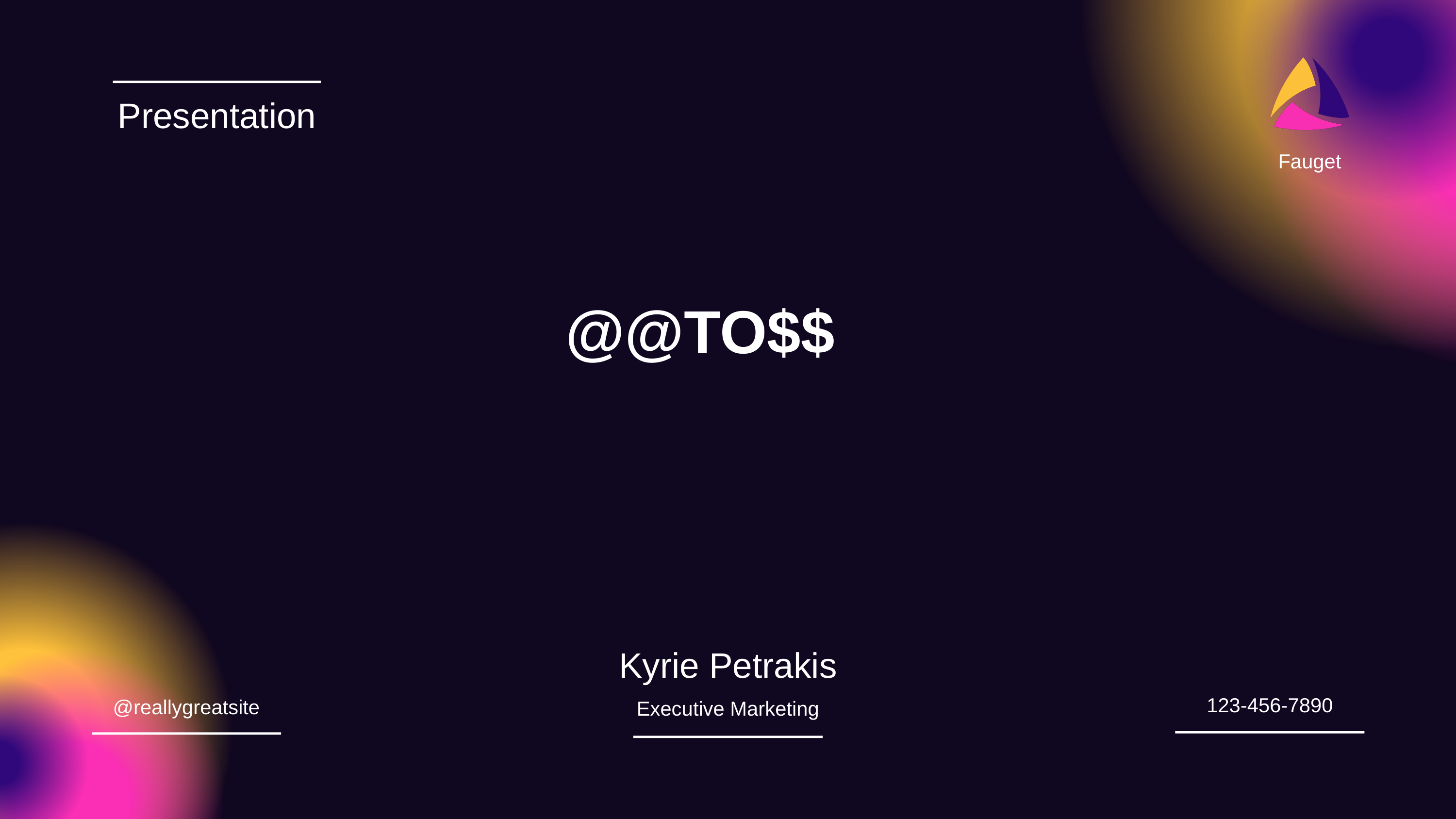

Presentation
Fauget
@@TO$$

Kyrie Petrakis
123-456-7890
@reallygreatsite
Executive Marketing